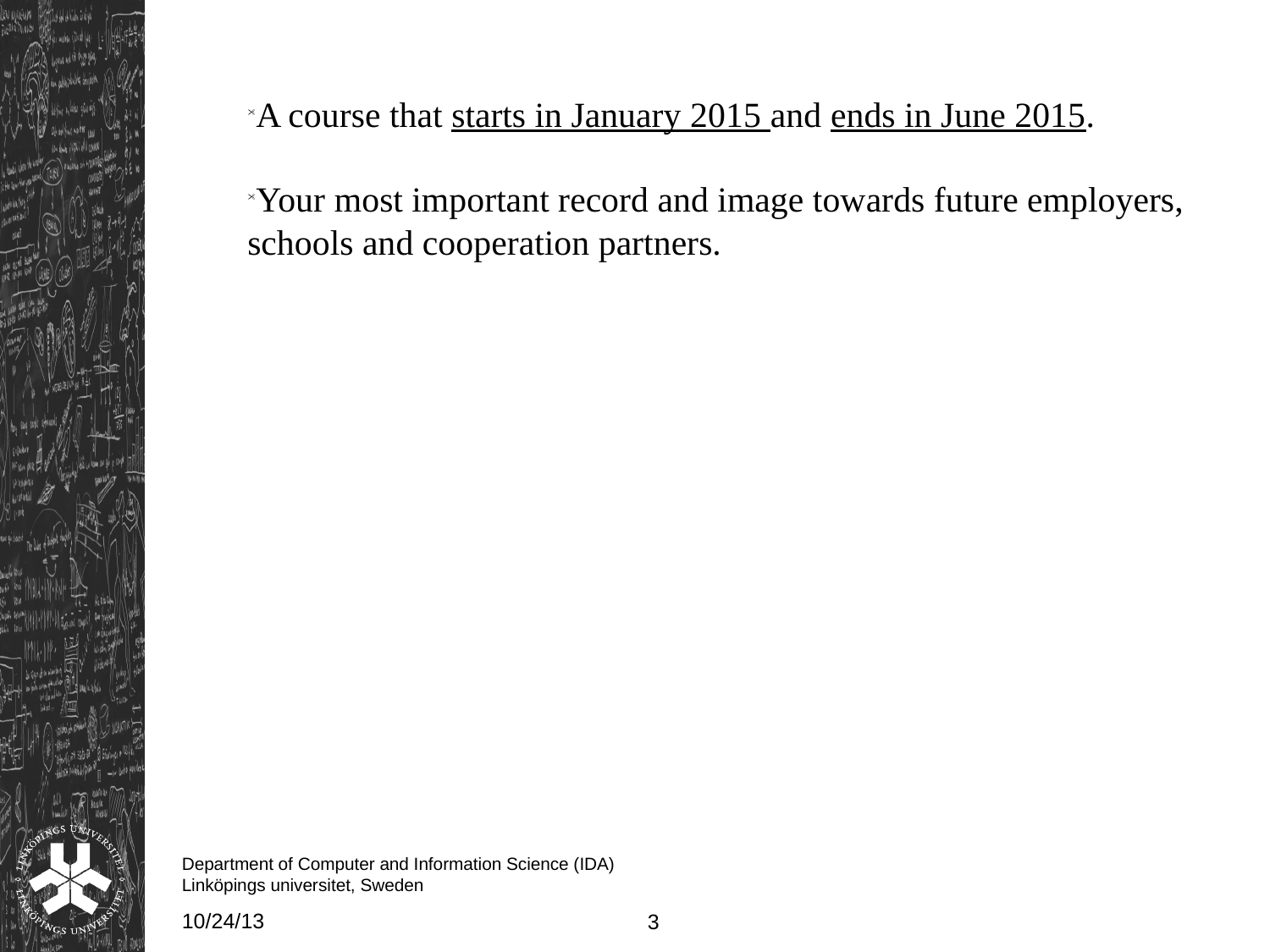

A course that starts in January 2015 and ends in June 2015.

Your most important record and image towards future employers, schools and cooperation partners.

Department of Computer and Information Science (IDA) Linköpings universitet, Sweden
10/24/13
3